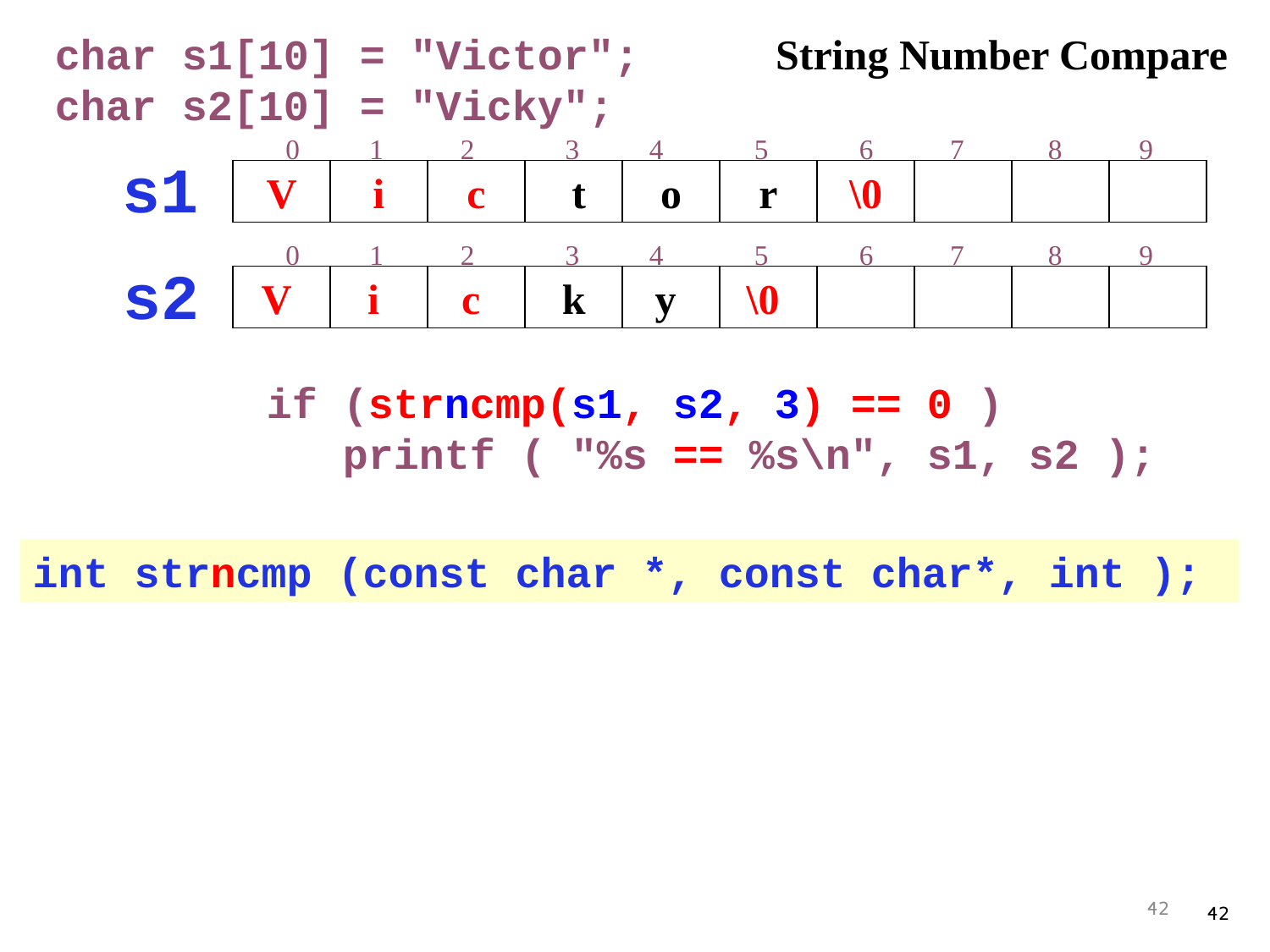

char s1[10] = "Victor";
char s2[10] = "Vicky";

String Number Compare
     0          1           2             3          4             5             6           7            8           9
V
i
c
 t
o
r
\0

s1
     0          1           2             3          4             5             6           7            8           9
V
i
c
 k
y
\0

s2
if (strncmp(s1, s2, 3) == 0 )
   printf ( "%s == %s\n", s1, s2 );
int strncmp (const char *, const char*, int );
42
42